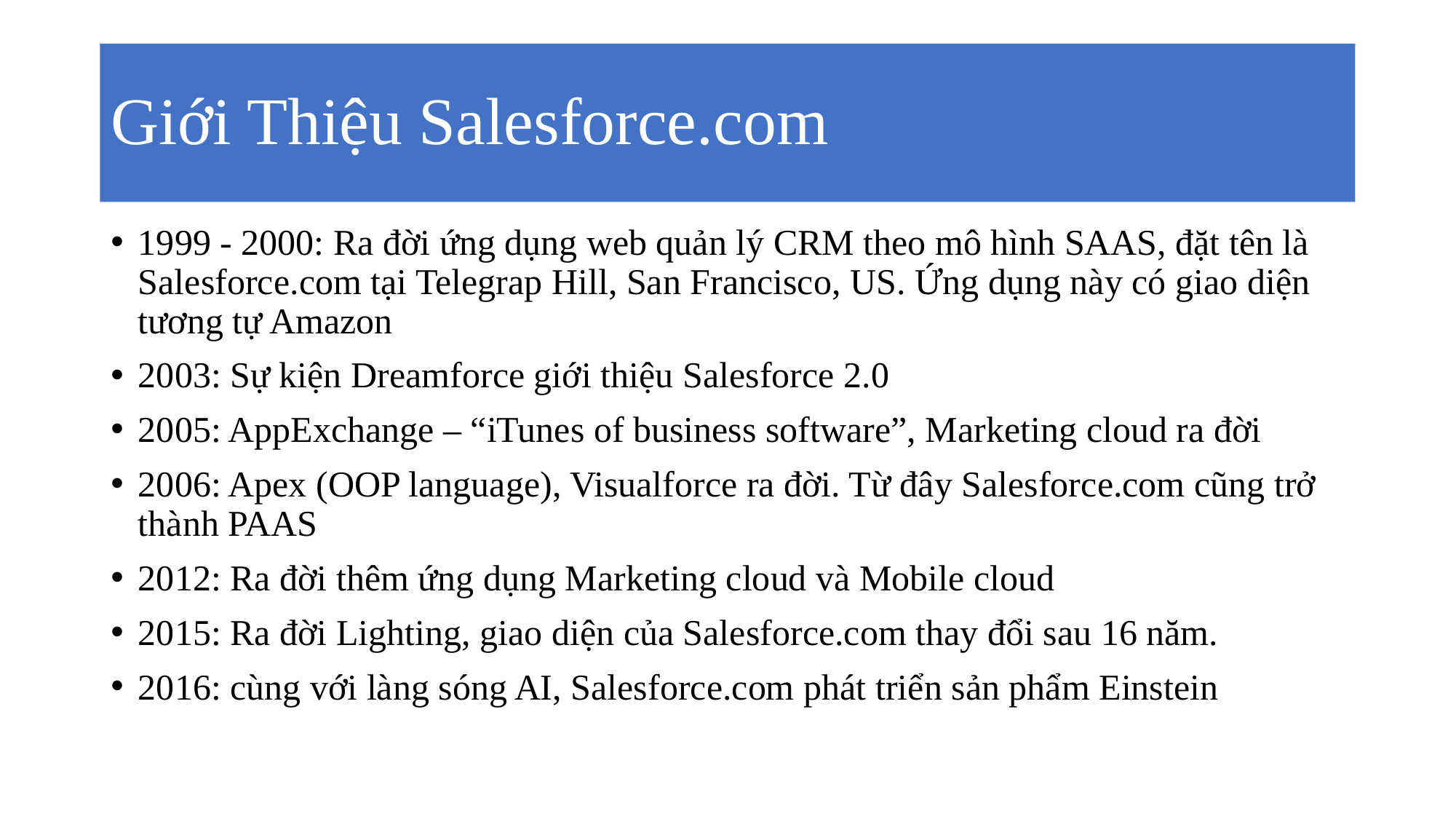

# Giới Thiệu Salesforce.com
1999 - 2000: Ra đời ứng dụng web quản lý CRM theo mô hình SAAS, đặt tên là Salesforce.com tại Telegrap Hill, San Francisco, US. Ứng dụng này có giao diện tương tự Amazon
2003: Sự kiện Dreamforce giới thiệu Salesforce 2.0
2005: AppExchange – “iTunes of business software”, Marketing cloud ra đời
2006: Apex (OOP language), Visualforce ra đời. Từ đây Salesforce.com cũng trở thành PAAS
2012: Ra đời thêm ứng dụng Marketing cloud và Mobile cloud
2015: Ra đời Lighting, giao diện của Salesforce.com thay đổi sau 16 năm.
2016: cùng với làng sóng AI, Salesforce.com phát triển sản phẩm Einstein